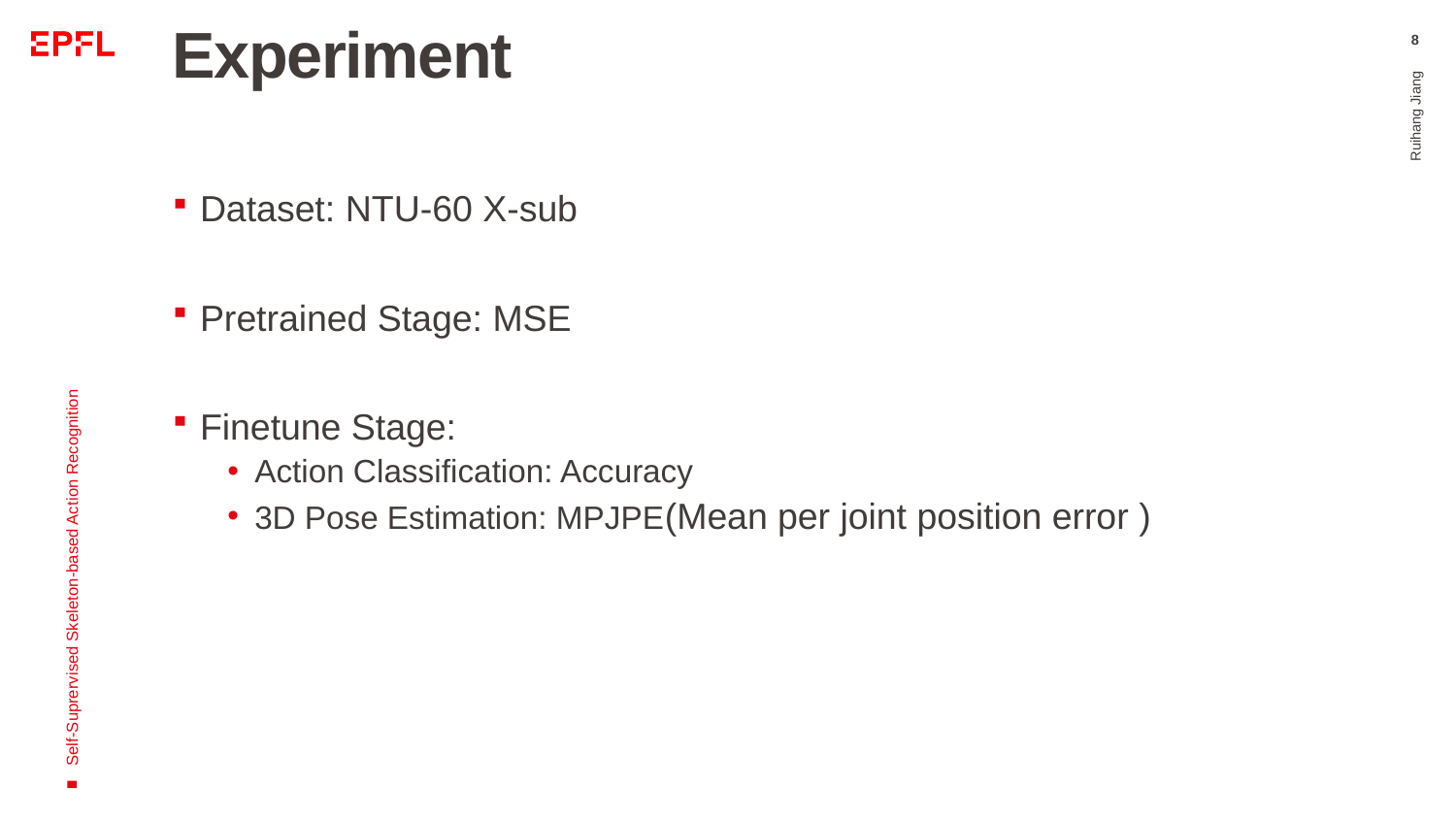

# Experiment
8
Dataset: NTU-60 X-sub

Pretrained Stage: MSE

Finetune Stage:
Action Classification: Accuracy
3D Pose Estimation: MPJPE(Mean per joint position error )

Ruihang Jiang
Self-Suprervised Skeleton-based Action Recognition